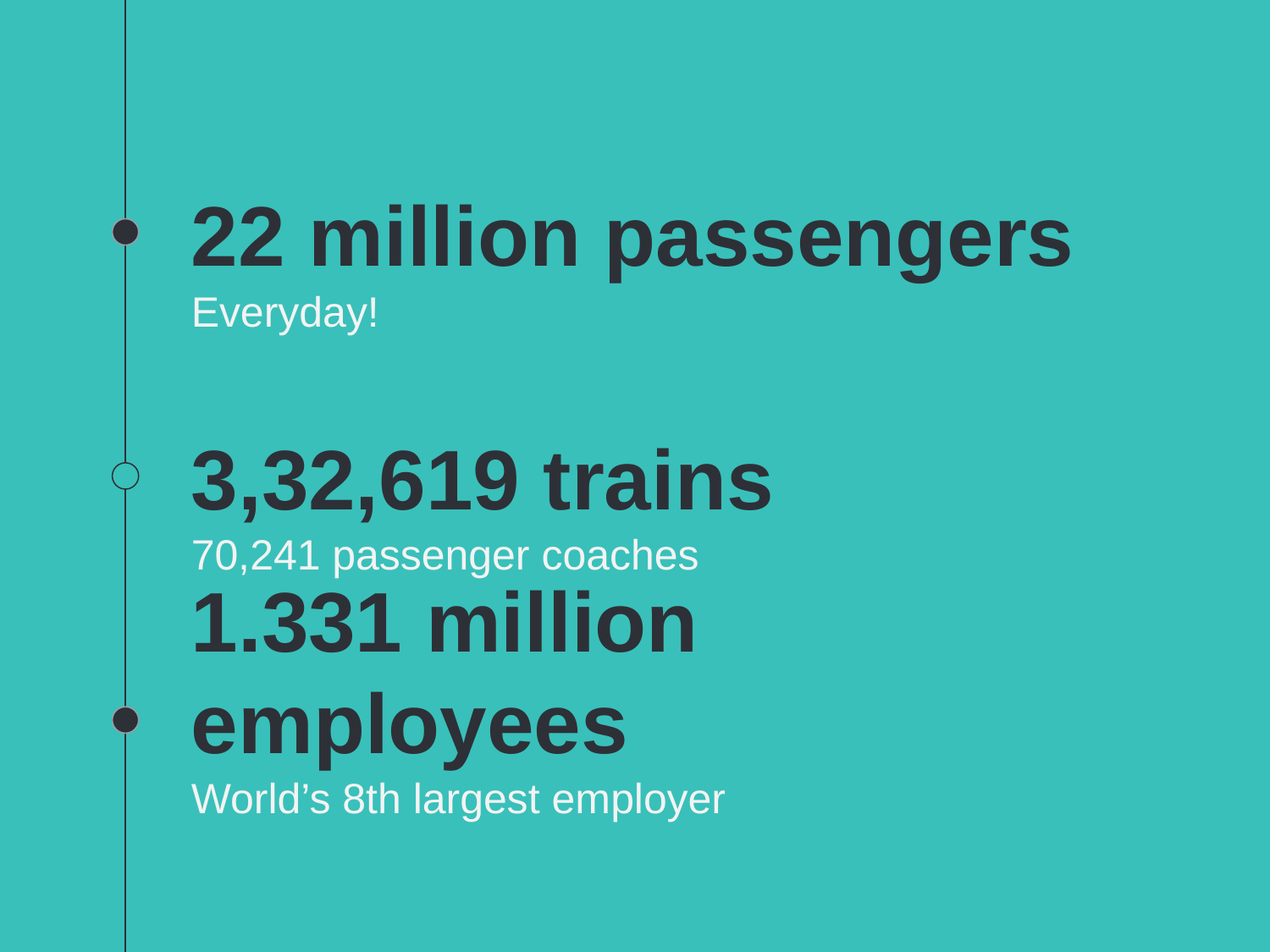

22 million passengers

Everyday!
3,32,619 trains
70,241 passenger coaches
1.331 million employees

World’s 8th largest employer